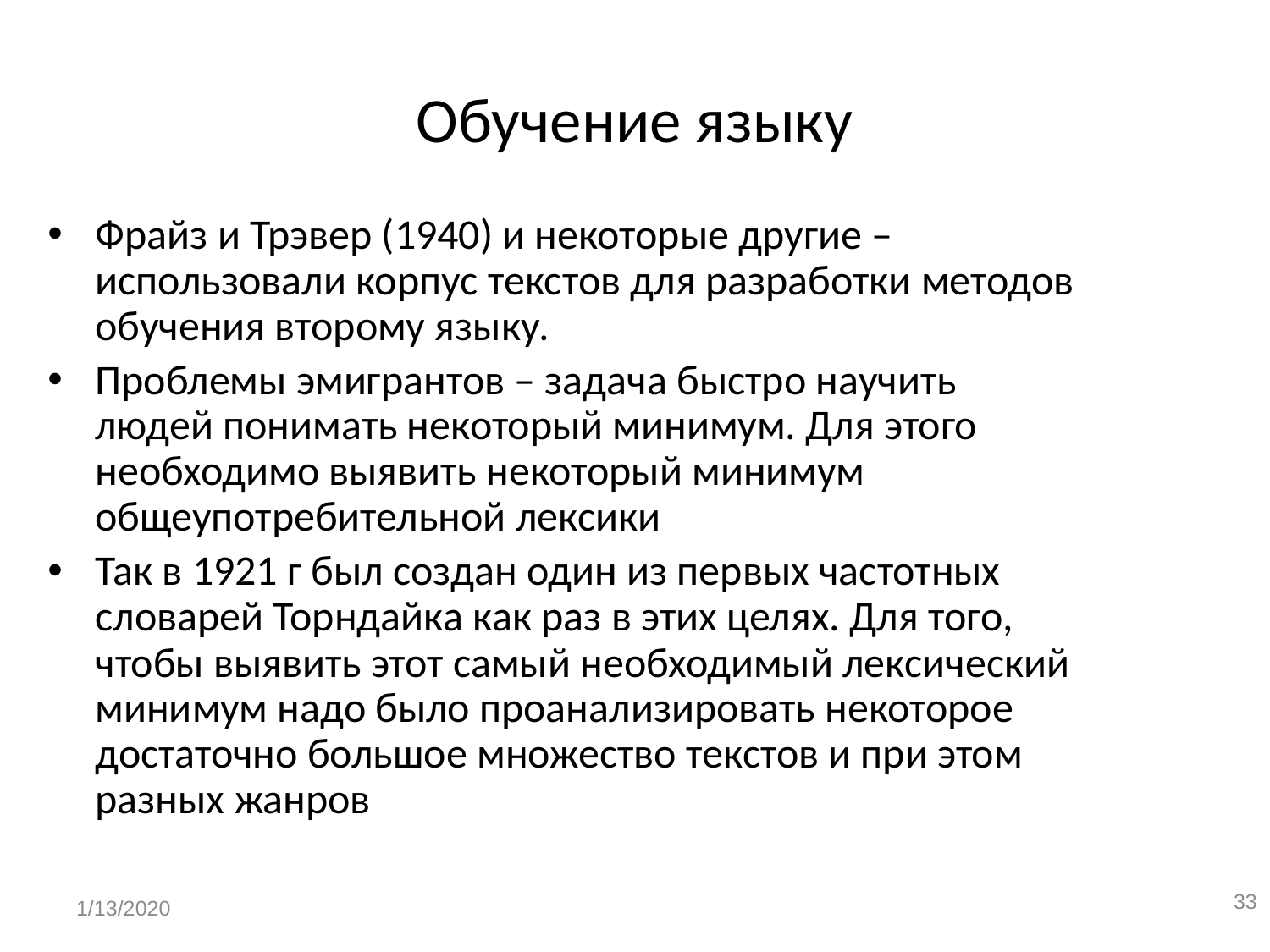

# Обучение языку
Фрайз и Трэвер (1940) и некоторые другие – использовали корпус текстов для разработки методов обучения второму языку.
Проблемы эмигрантов – задача быстро научить людей понимать некоторый минимум. Для этого необходимо выявить некоторый минимум общеупотребительной лексики
Так в 1921 г был создан один из первых частотных словарей Торндайка как раз в этих целях. Для того, чтобы выявить этот самый необходимый лексический минимум надо было проанализировать некоторое достаточно большое множество текстов и при этом разных жанров
33
1/13/2020